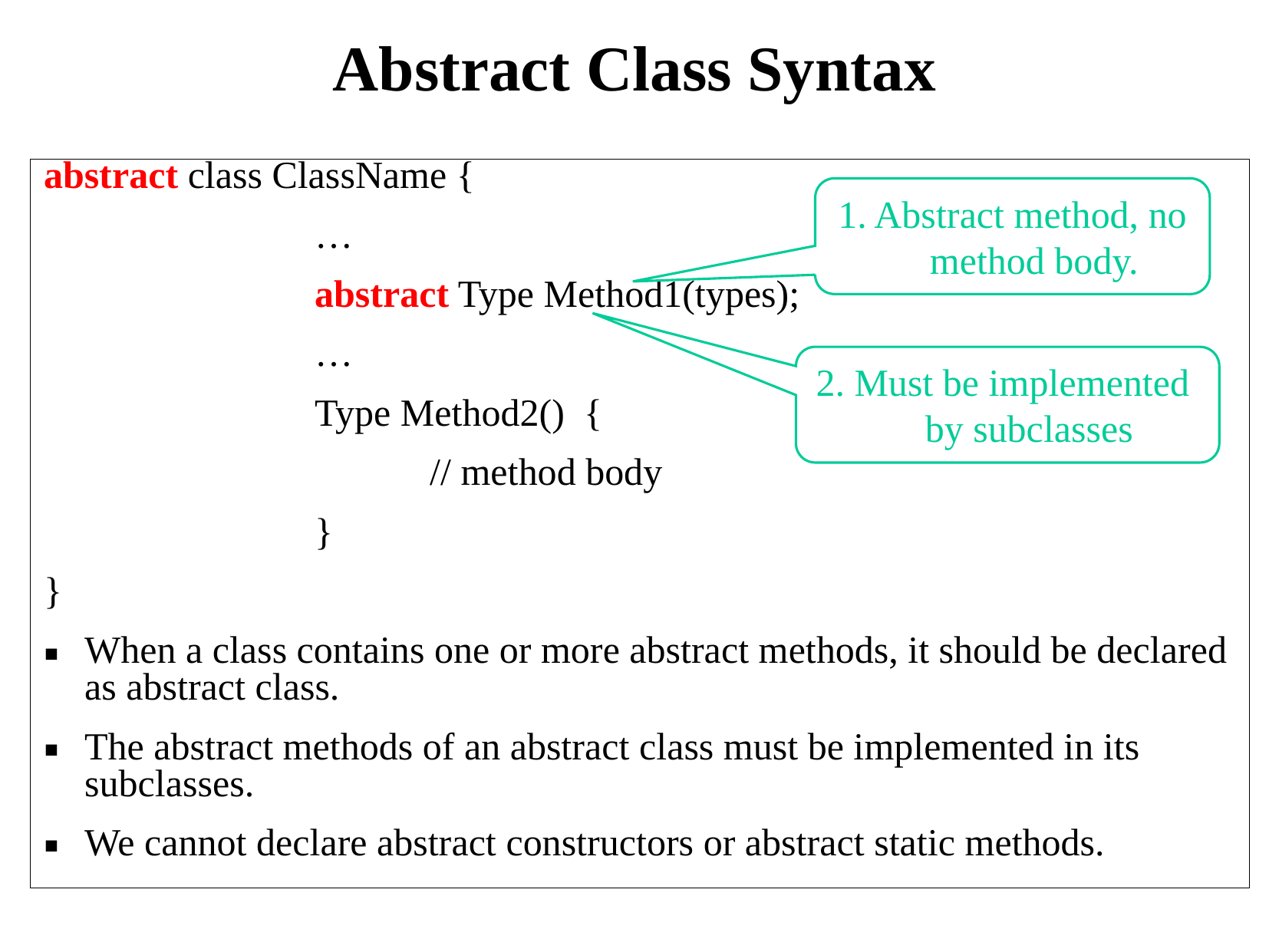

# Abstract Class Syntax
abstract class ClassName {
			…
			abstract Type Method1(types);
			…
			Type Method2()  {
				// method body
			}
}
When a class contains one or more abstract methods, it should be declared as abstract class.
The abstract methods of an abstract class must be implemented in its subclasses.
We cannot declare abstract constructors or abstract static methods.
1. Abstract method, no method body.
2. Must be implemented  by subclasses